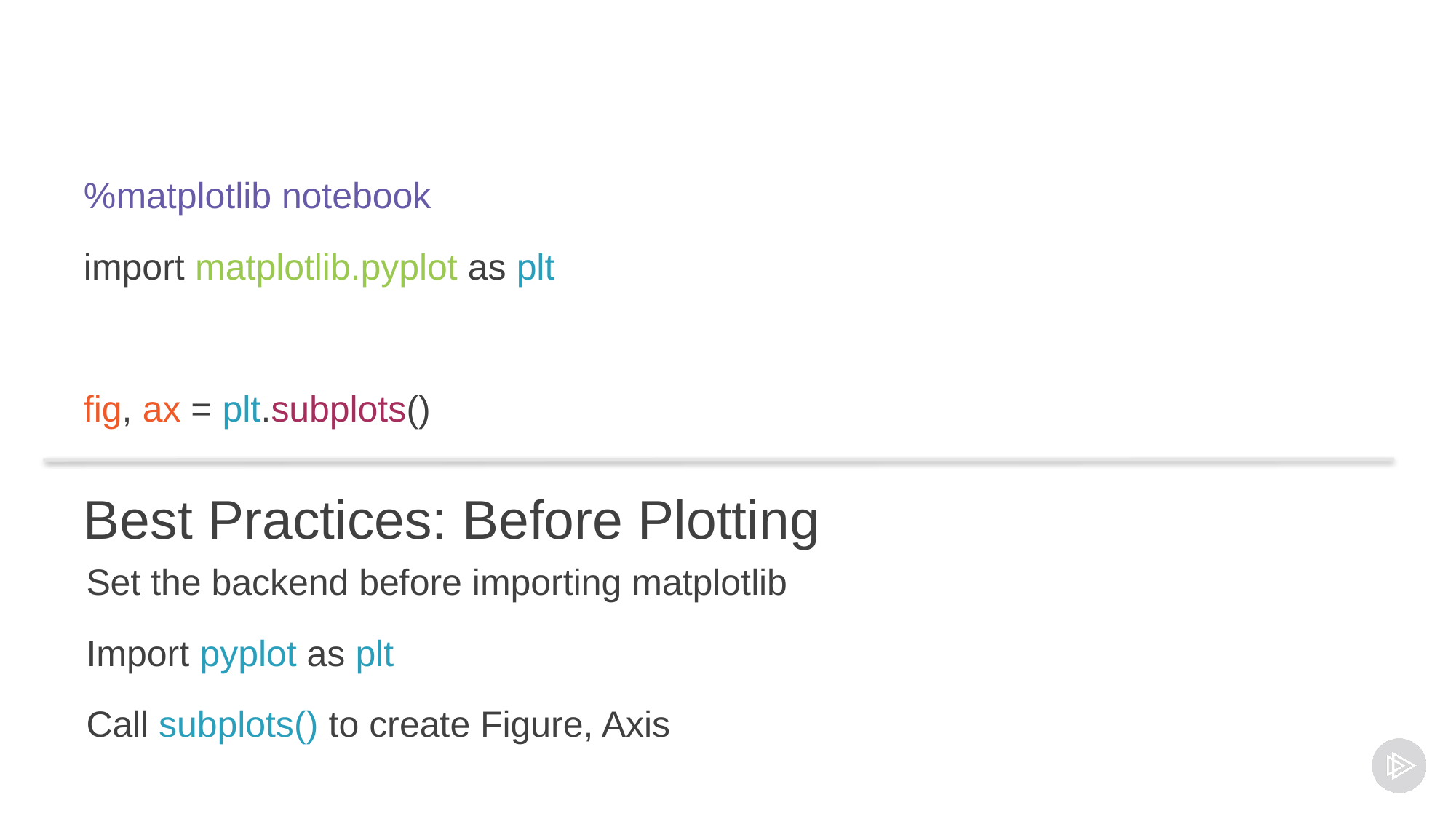

%matplotlib notebook
import matplotlib.pyplot as plt

fig, ax = plt.subplots()
# Best Practices: Before Plotting
Set the backend before importing matplotlib
Import pyplot as plt
Call subplots() to create Figure, Axis